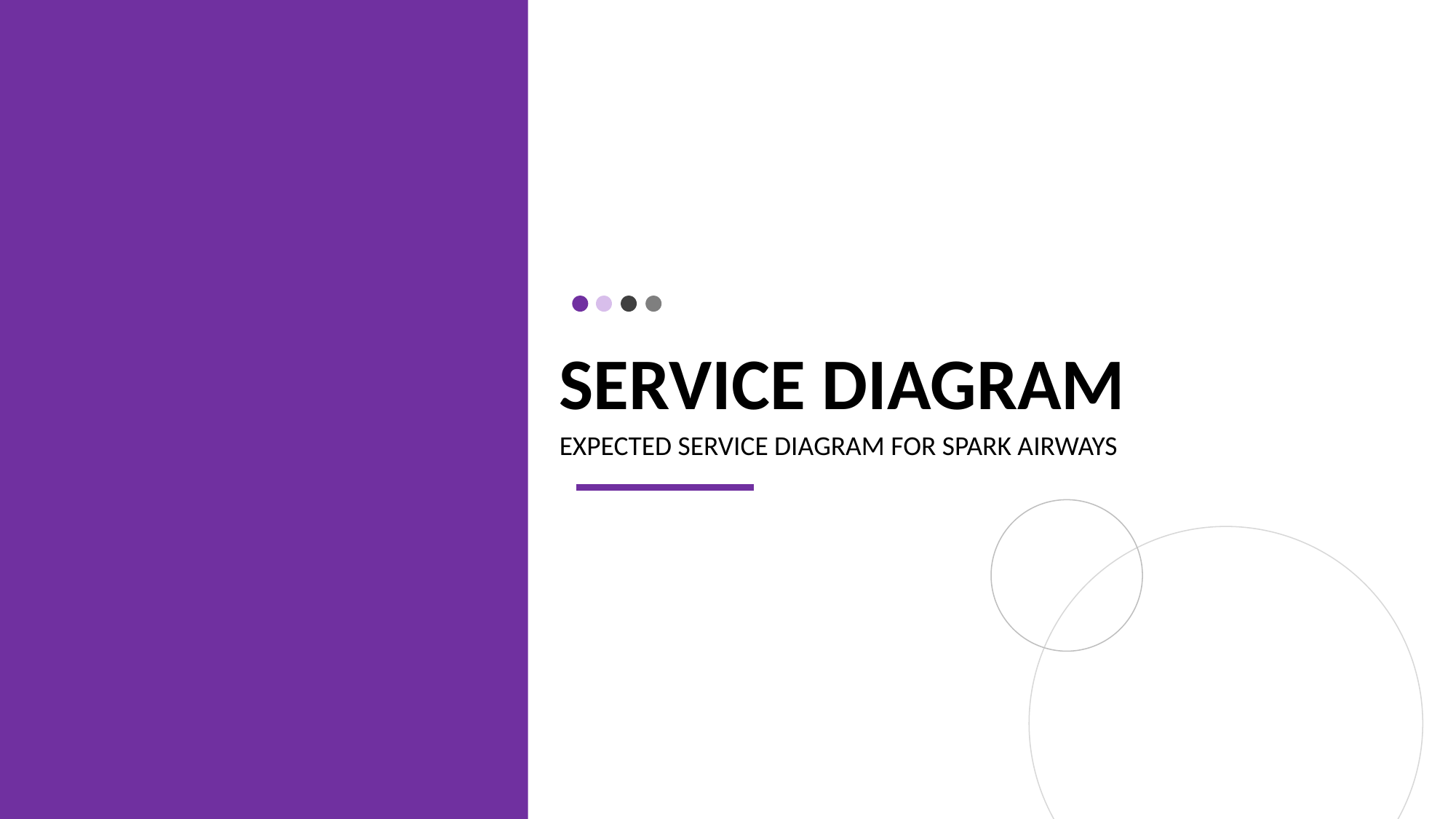

# SERVICE DIAGRAM
EXPECTED SERVICE DIAGRAM FOR SPARK AIRWAYS